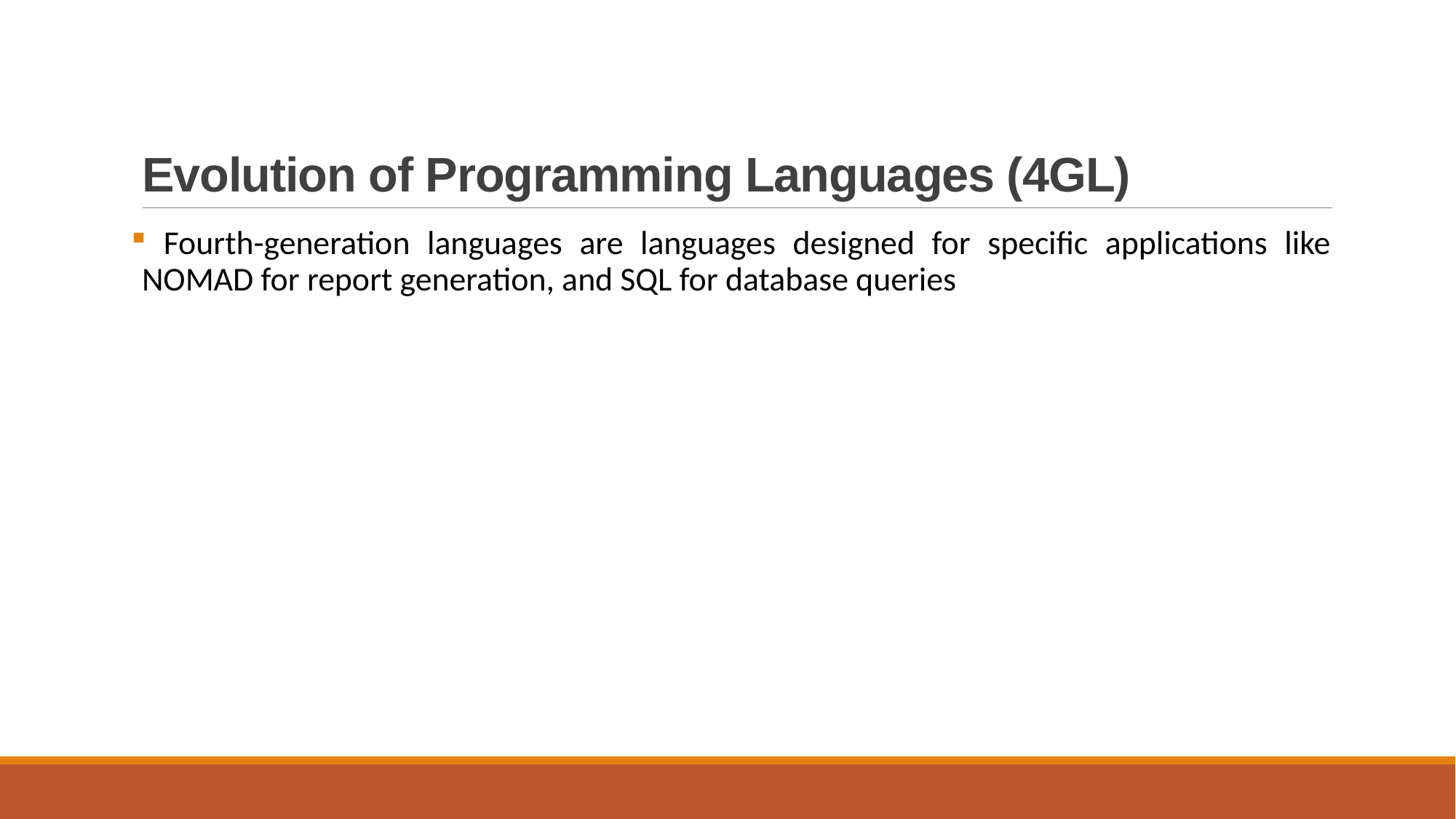

# Evolution of Programming Languages (4GL)
 Fourth-generation languages are languages designed for specific applications like NOMAD for report generation, and SQL for database queries